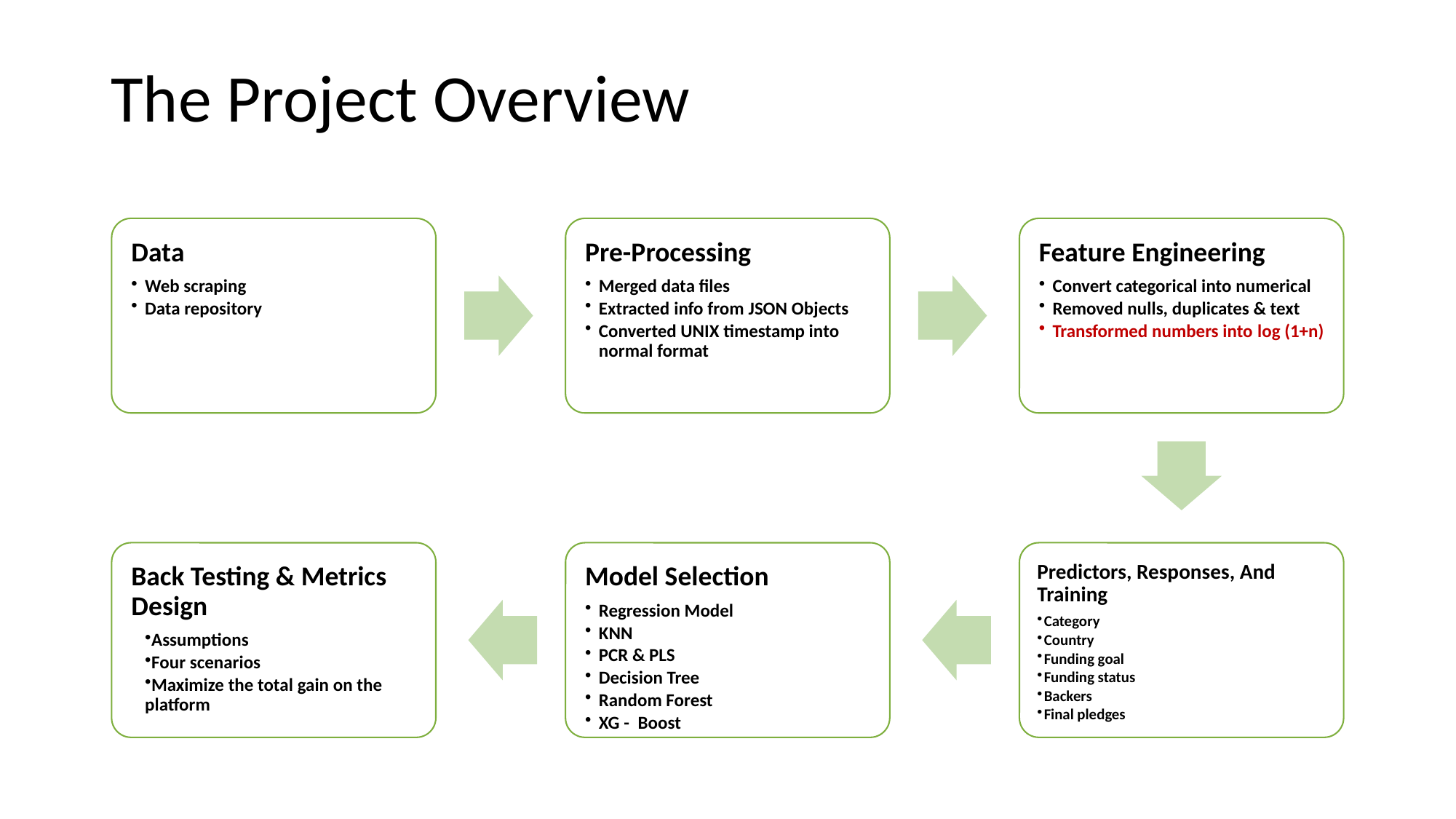

The Project Overview
Data
Web scraping
Data repository

Pre-Processing
Merged data files
Extracted info from JSON Objects
Converted UNIX timestamp into normal format

Feature Engineering
Convert categorical into numerical
Removed nulls, duplicates & text
Transformed numbers into log (1+n)

Predictors, Responses, And Training
Category
Country
Funding goal
Funding status
Backers
Final pledges

Model Selection
Regression Model
KNN
PCR & PLS
Decision Tree
Random Forest
XG -  Boost

Back Testing & Metrics Design
Assumptions
Four scenarios
Maximize the total gain on the platform